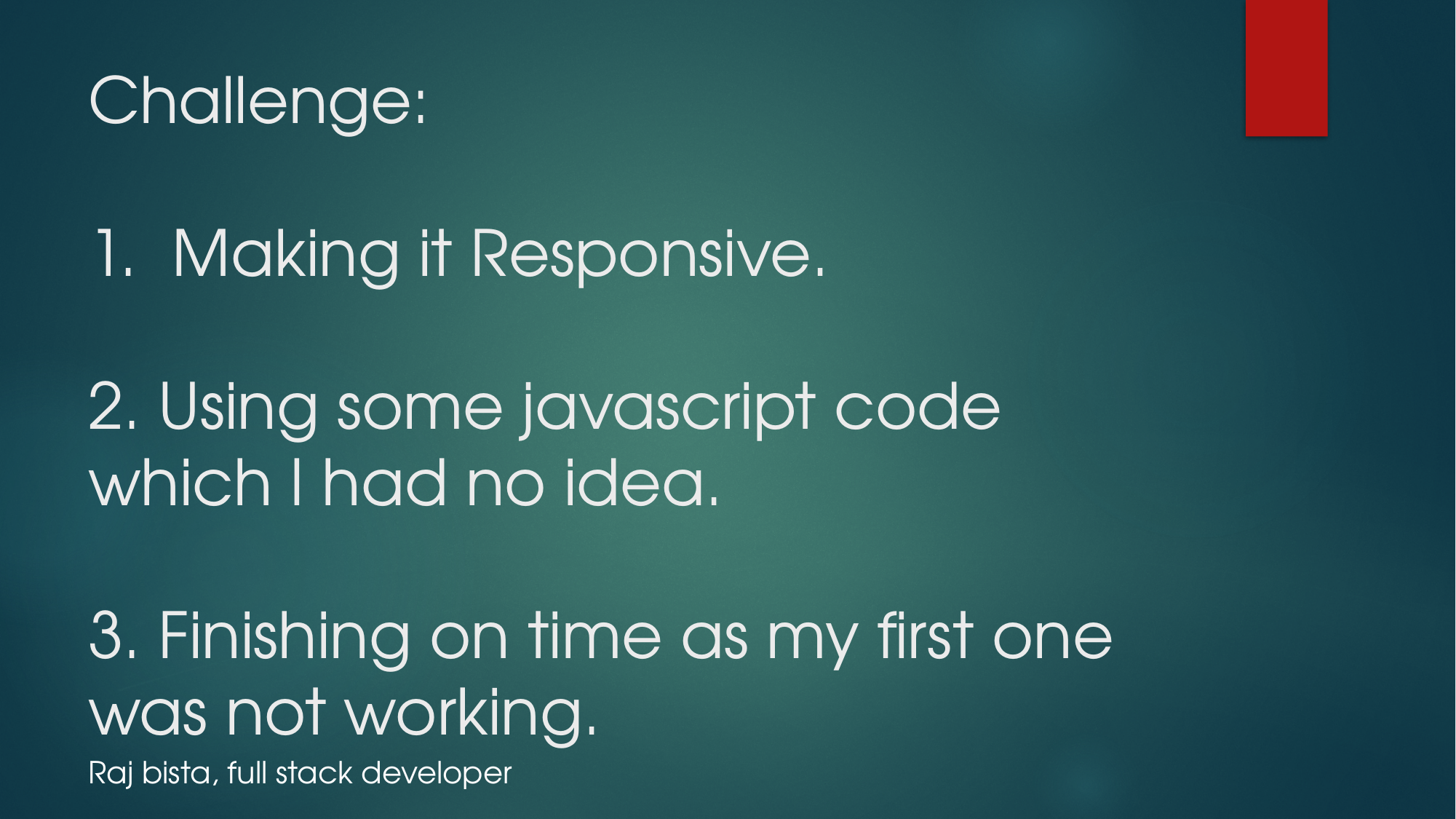

# Challenge: 1.  Making it Responsive. 2. Using some javascript code which I had no idea. 3. Finishing on time as my first one was not working.
Raj bista, full stack developer